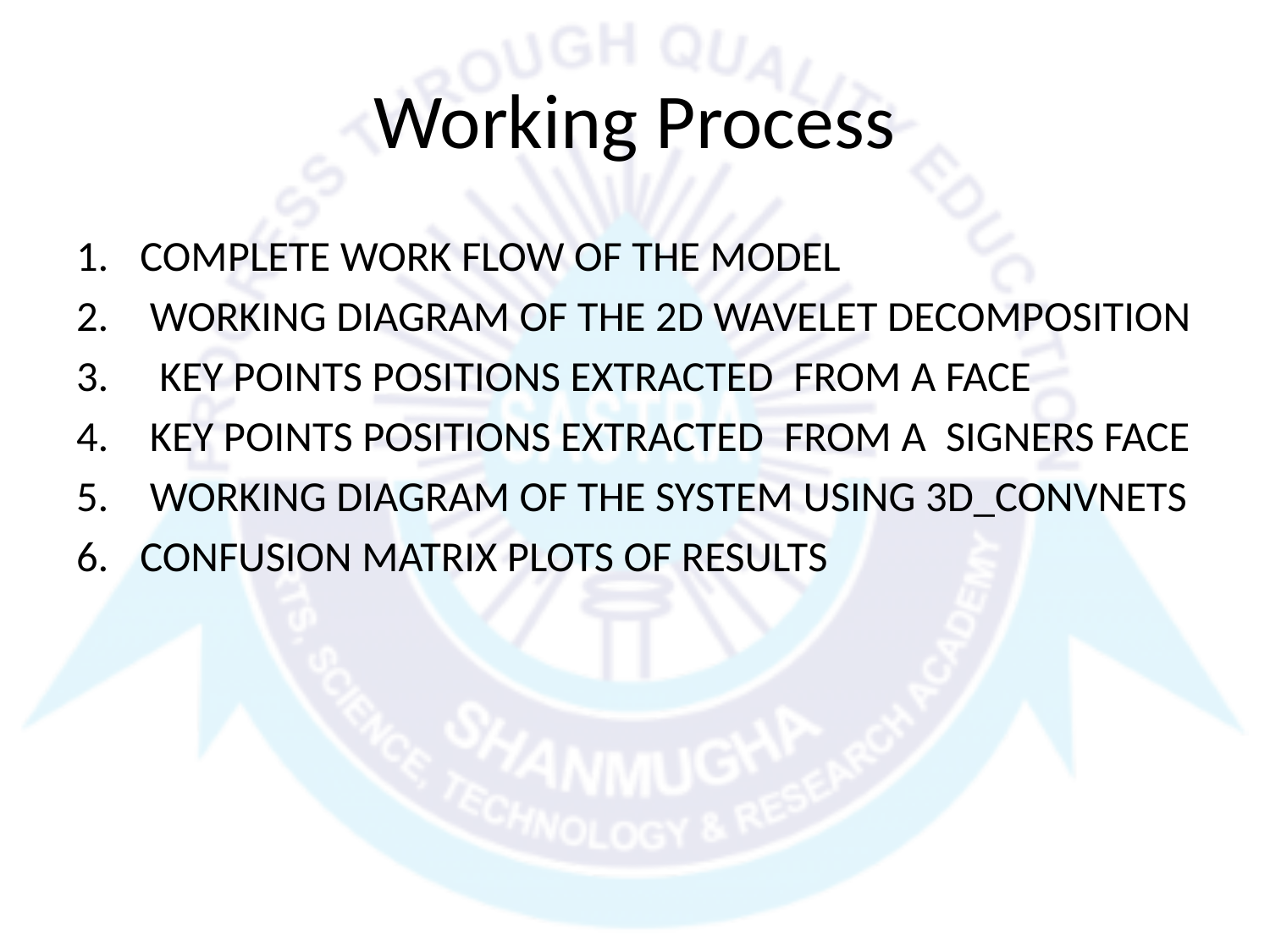

# Working Process
COMPLETE WORK FLOW OF THE MODEL
 WORKING DIAGRAM OF THE 2D WAVELET DECOMPOSITION
  KEY POINTS POSITIONS EXTRACTED  FROM A FACE
 KEY POINTS POSITIONS EXTRACTED  FROM A  SIGNERS FACE
 WORKING DIAGRAM OF THE SYSTEM USING 3D_CONVNETS
CONFUSION MATRIX PLOTS OF RESULTS